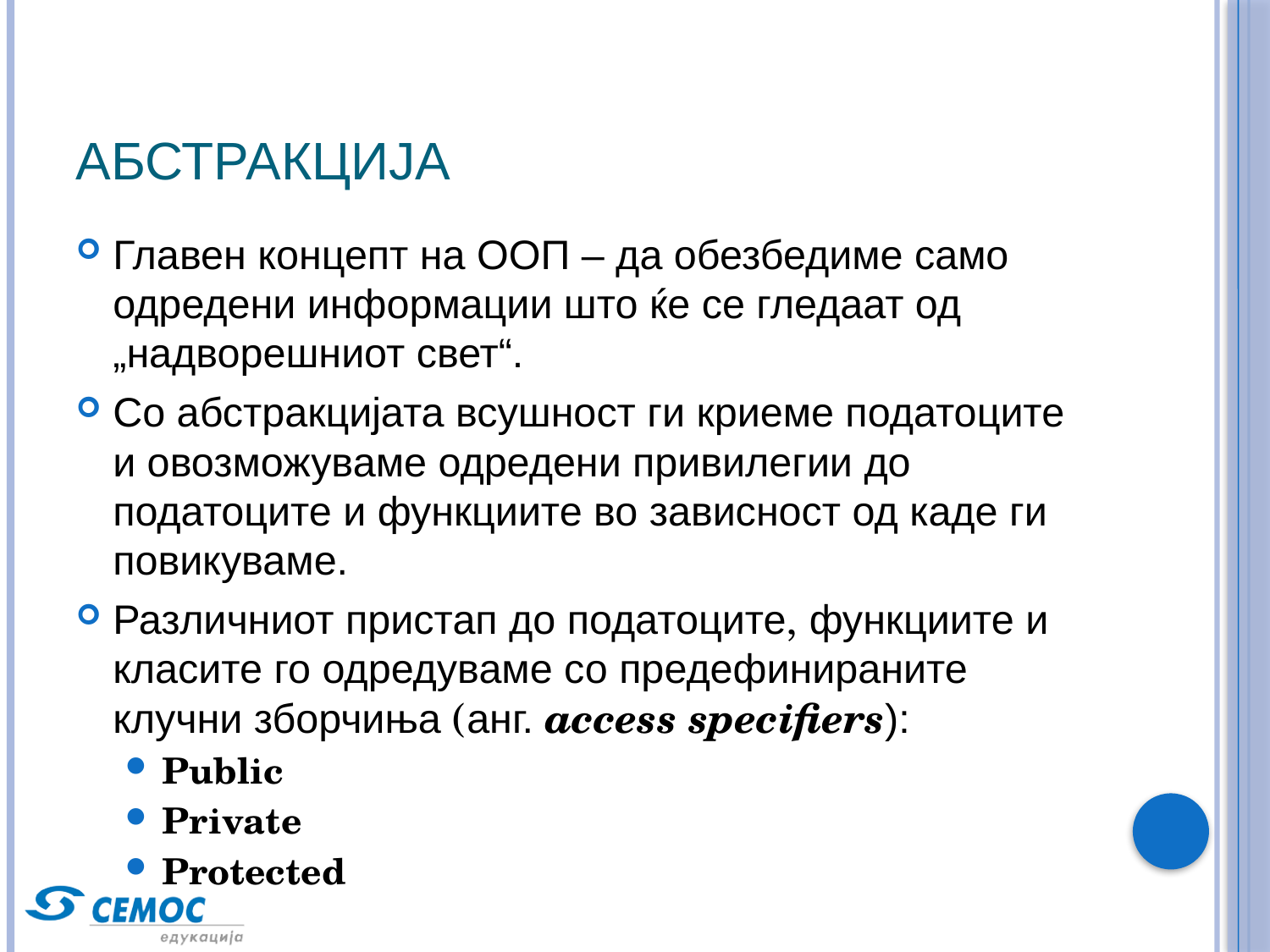

# Абстракција
Главен концепт на ООП – да обезбедиме само одредени информации што ќе се гледаат од „надворешниот свет“.
Со абстракцијата всушност ги криеме податоците и овозможуваме одредени привилегии до податоците и функциите во зависност од каде ги повикуваме.
Различниот пристап до податоците, функциите и класите го одредуваме со предефинираните клучни зборчиња (анг. access specifiers):
Public
Private
Protected